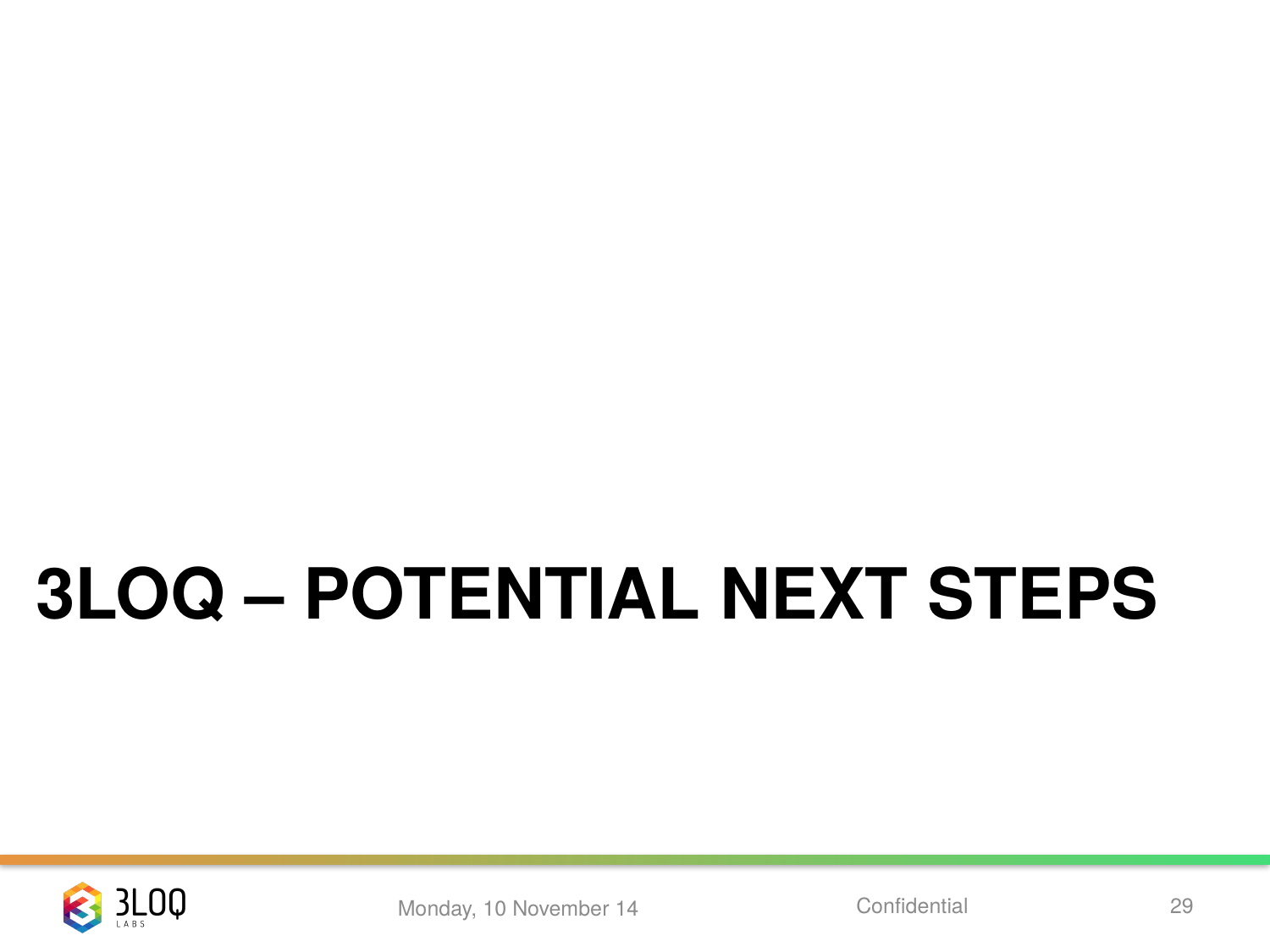

# 3LOQ – Potential Next steps
Monday, 10 November 14
Confidential
29